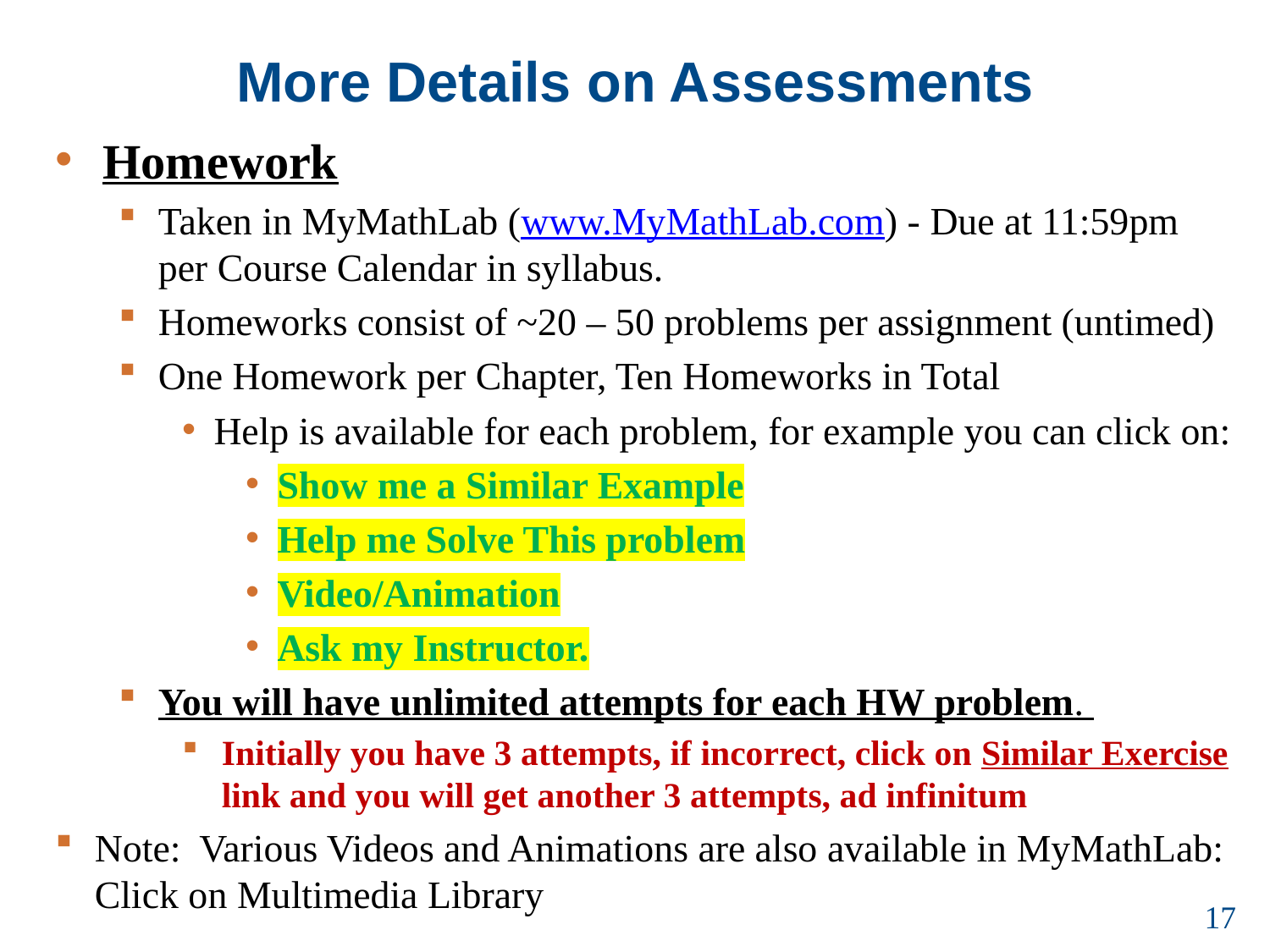

# More Details on Assessments
Homework
Taken in MyMathLab (www.MyMathLab.com) - Due at 11:59pm per Course Calendar in syllabus.
Homeworks consist of ~20 – 50 problems per assignment (untimed)
One Homework per Chapter, Ten Homeworks in Total
Help is available for each problem, for example you can click on:
Show me a Similar Example
Help me Solve This problem
Video/Animation
Ask my Instructor.
You will have unlimited attempts for each HW problem.
Initially you have 3 attempts, if incorrect, click on Similar Exercise link and you will get another 3 attempts, ad infinitum
Note:  Various Videos and Animations are also available in MyMathLab:  Click on Multimedia Library
17